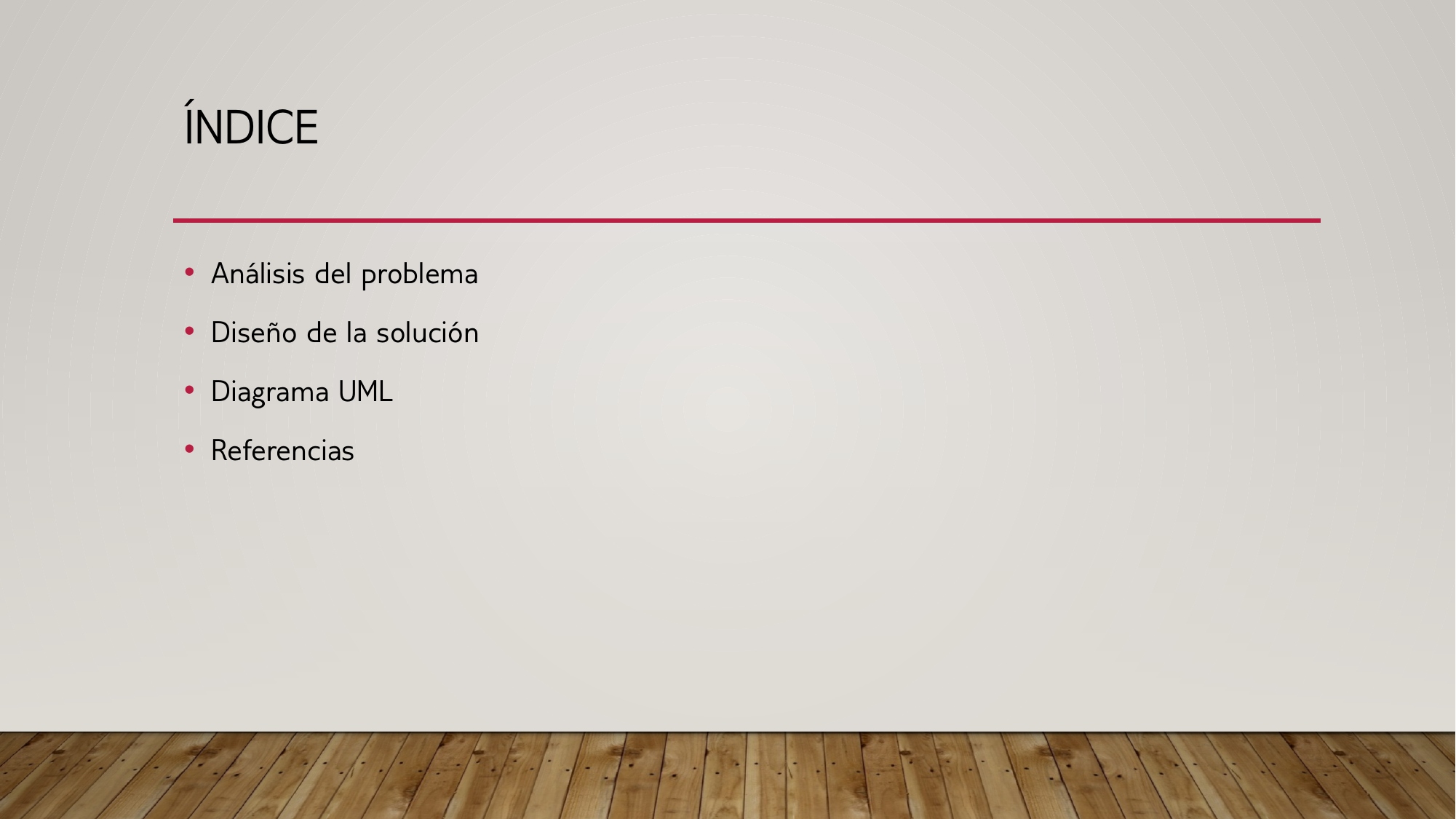

# índice
Análisis del problema
Diseño de la solución
Diagrama UML
Referencias